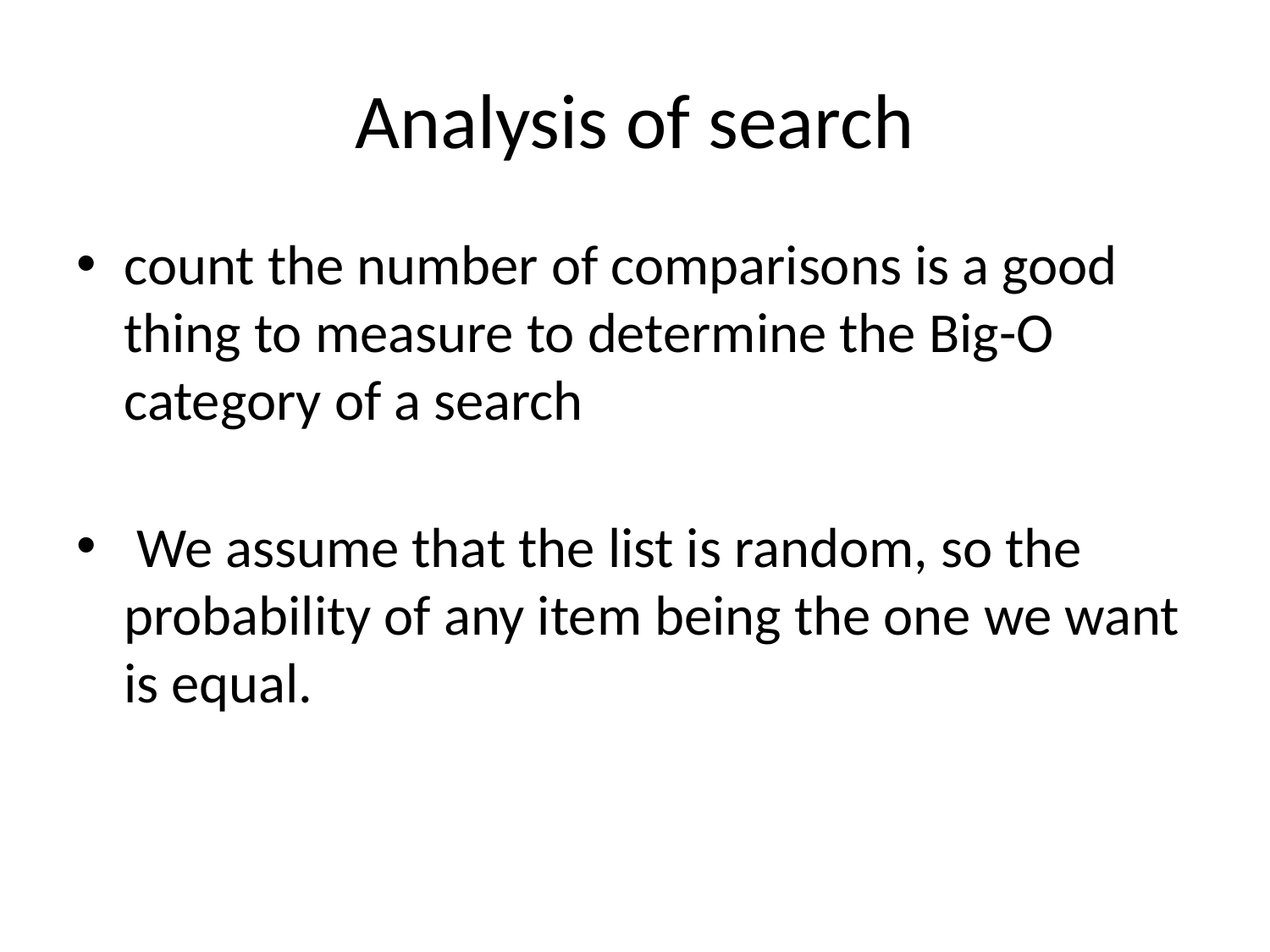

# Analysis of search
count the number of comparisons is a good thing to measure to determine the Big-O category of a search
 We assume that the list is random, so the probability of any item being the one we want is equal.